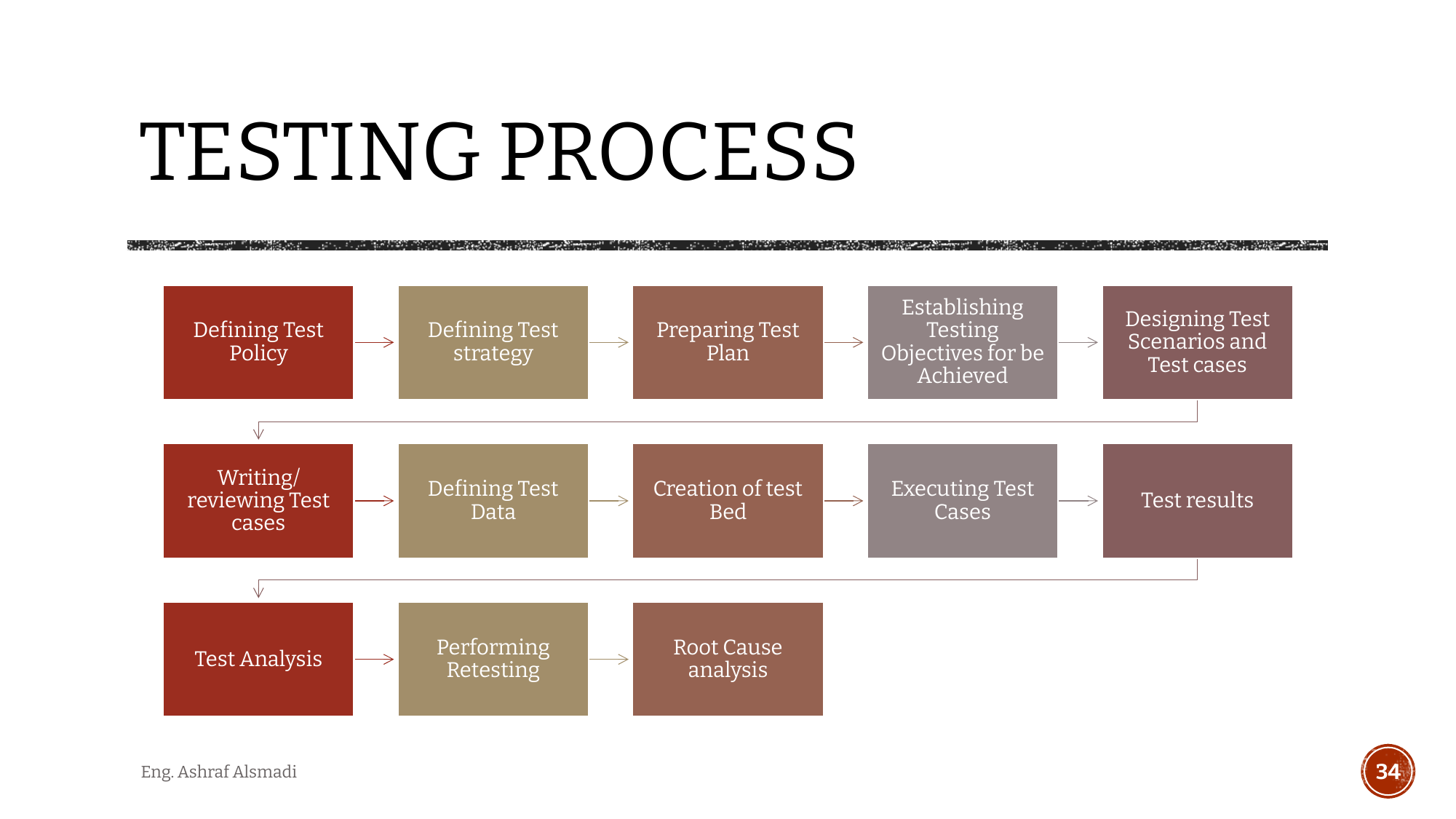

# Testing Process

Defining Test Policy

Defining Test strategy

Preparing Test Plan

Establishing Testing Objectives for be Achieved

Designing Test Scenarios and Test cases

Writing/ reviewing Test cases

Defining Test Data

Creation of test Bed

Executing Test Cases

Test results

Test Analysis

Performing Retesting
Root Cause analysis
Eng. Ashraf Alsmadi
34